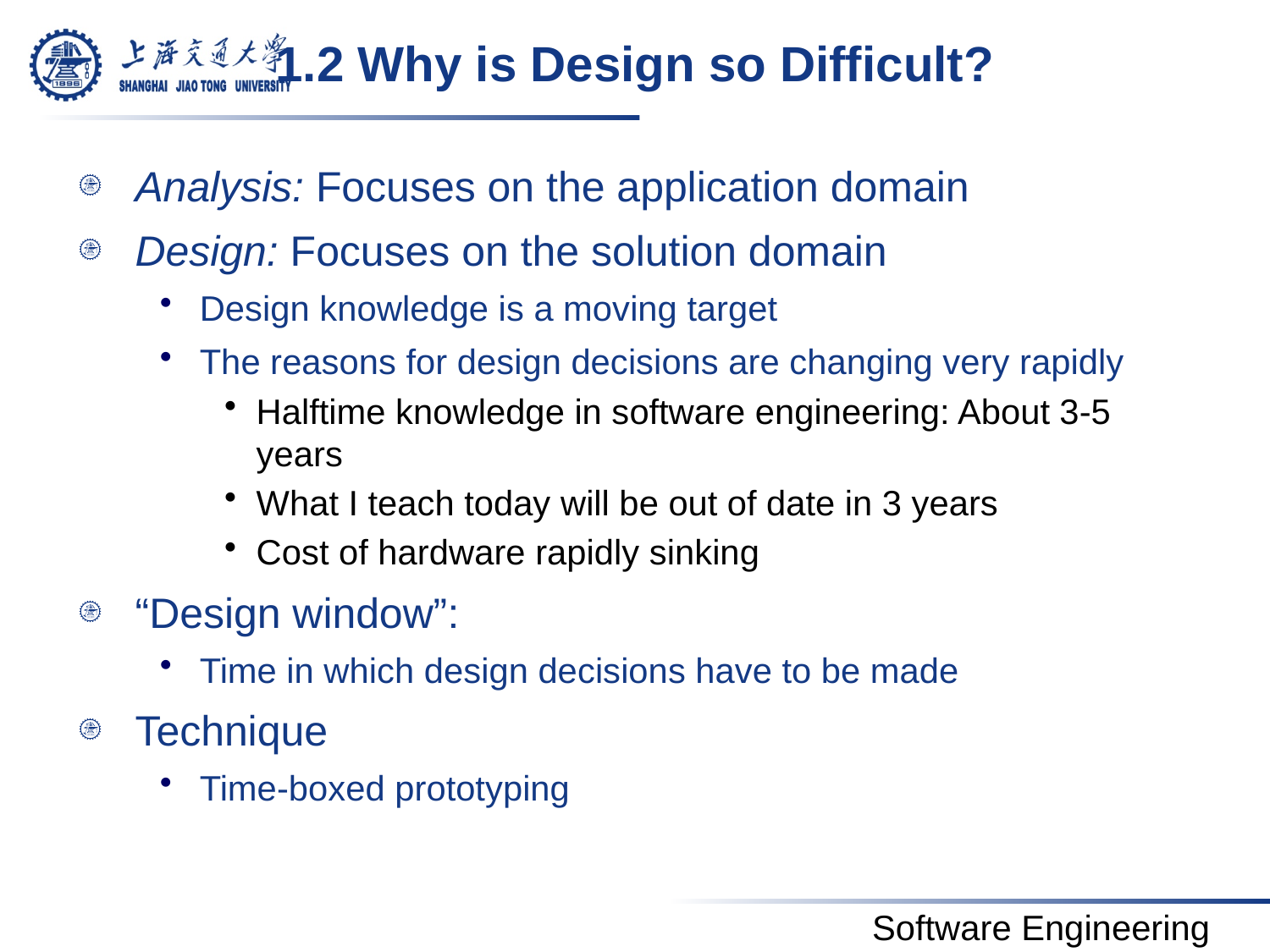

# 1.2 Why is Design so Difficult?
Analysis: Focuses on the application domain
Design: Focuses on the solution domain
Design knowledge is a moving target
The reasons for design decisions are changing very rapidly
Halftime knowledge in software engineering: About 3-5 years
What I teach today will be out of date in 3 years
Cost of hardware rapidly sinking
“Design window”:
Time in which design decisions have to be made
Technique
Time-boxed prototyping